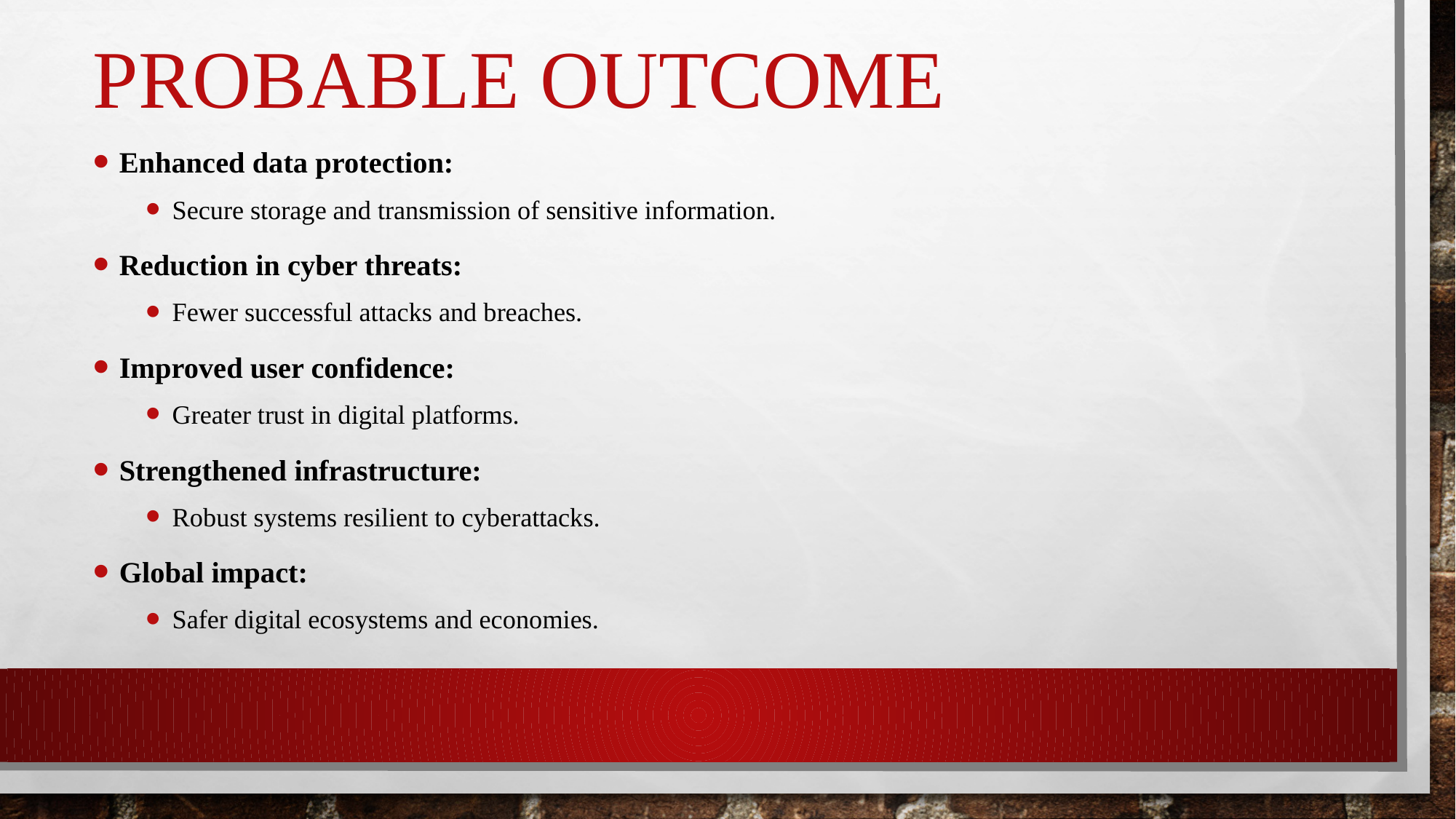

# Probable Outcome
Enhanced data protection:
Secure storage and transmission of sensitive information.
Reduction in cyber threats:
Fewer successful attacks and breaches.
Improved user confidence:
Greater trust in digital platforms.
Strengthened infrastructure:
Robust systems resilient to cyberattacks.
Global impact:
Safer digital ecosystems and economies.